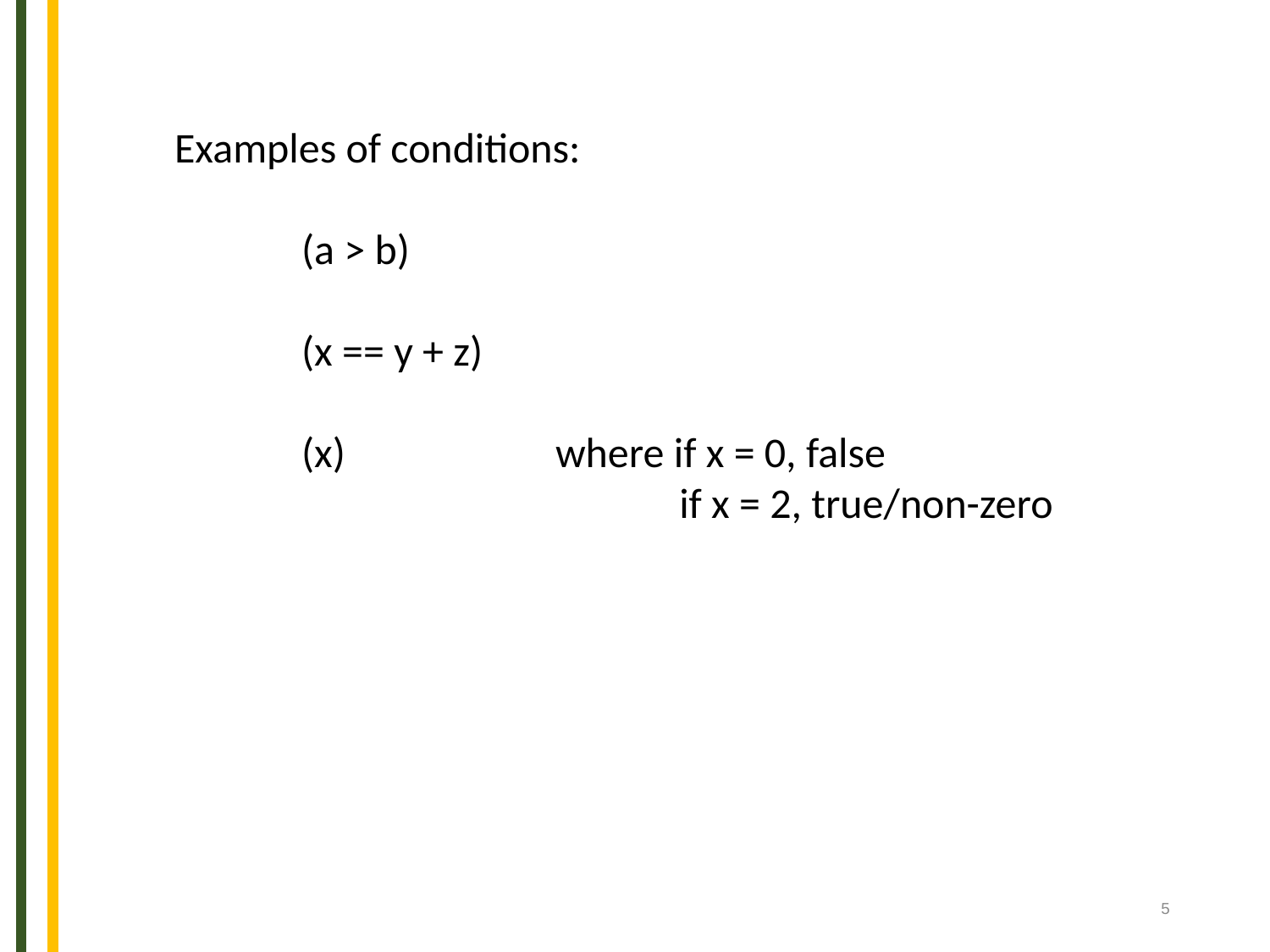

Examples of conditions:

	(a > b)

	(x == y + z)

	(x)		where if x = 0, false
                                                     if x = 2, true/non-zero

5